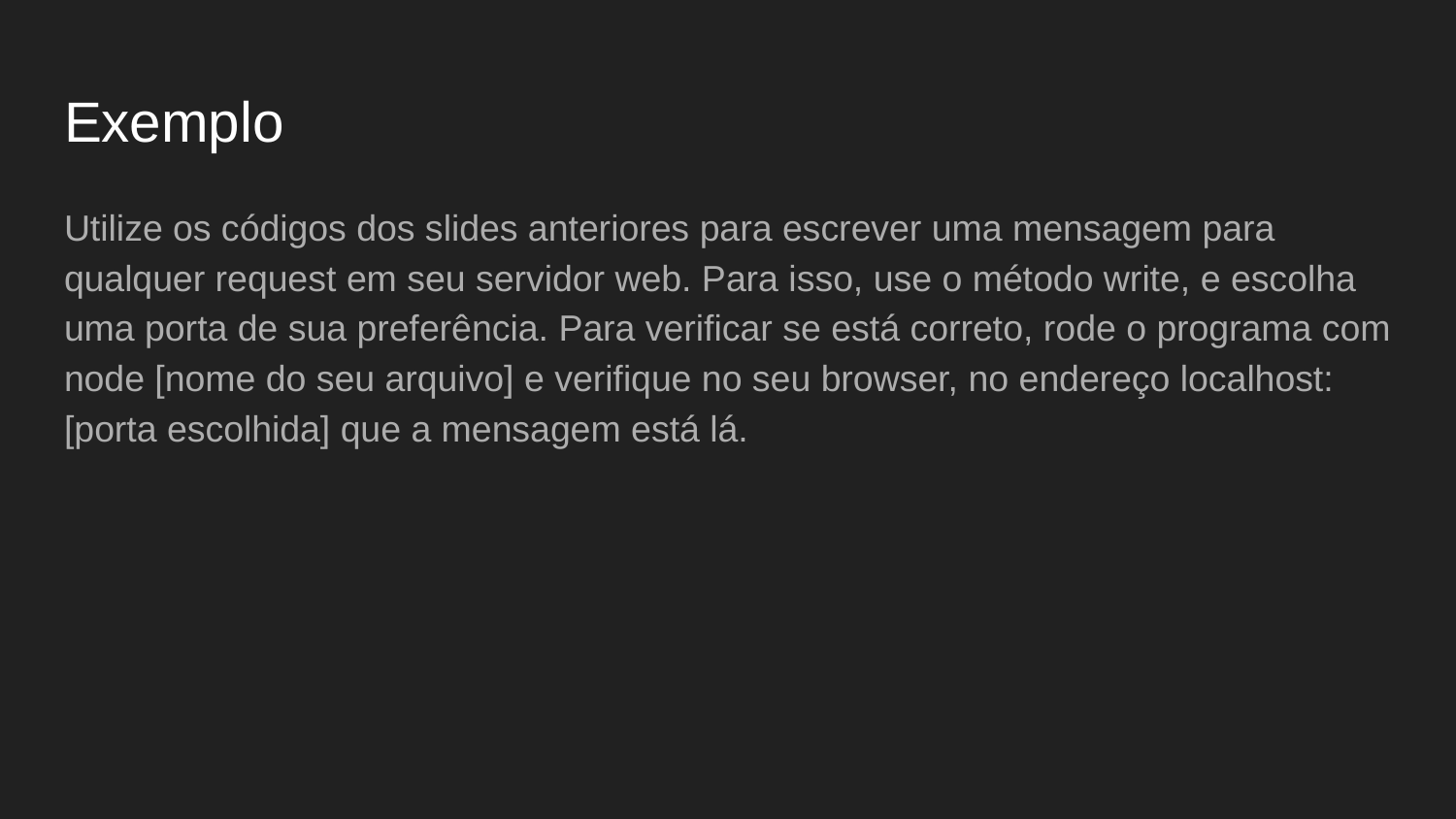

# Exemplo
Utilize os códigos dos slides anteriores para escrever uma mensagem para qualquer request em seu servidor web. Para isso, use o método write, e escolha uma porta de sua preferência. Para verificar se está correto, rode o programa com node [nome do seu arquivo] e verifique no seu browser, no endereço localhost:[porta escolhida] que a mensagem está lá.